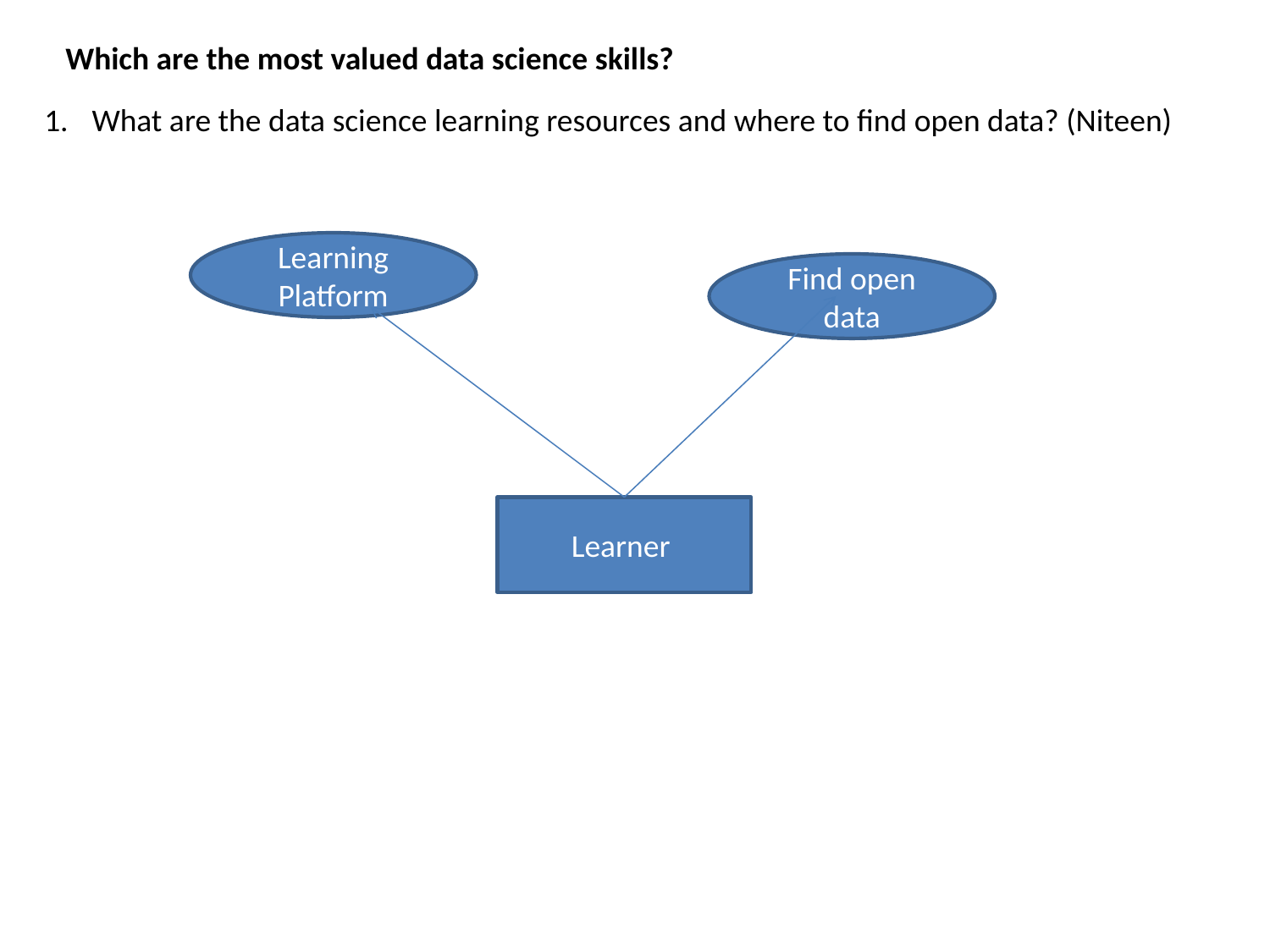

Which are the most valued data science skills?
What are the data science learning resources and where to find open data? (Niteen)

Learning Platform
Find open data
Learner